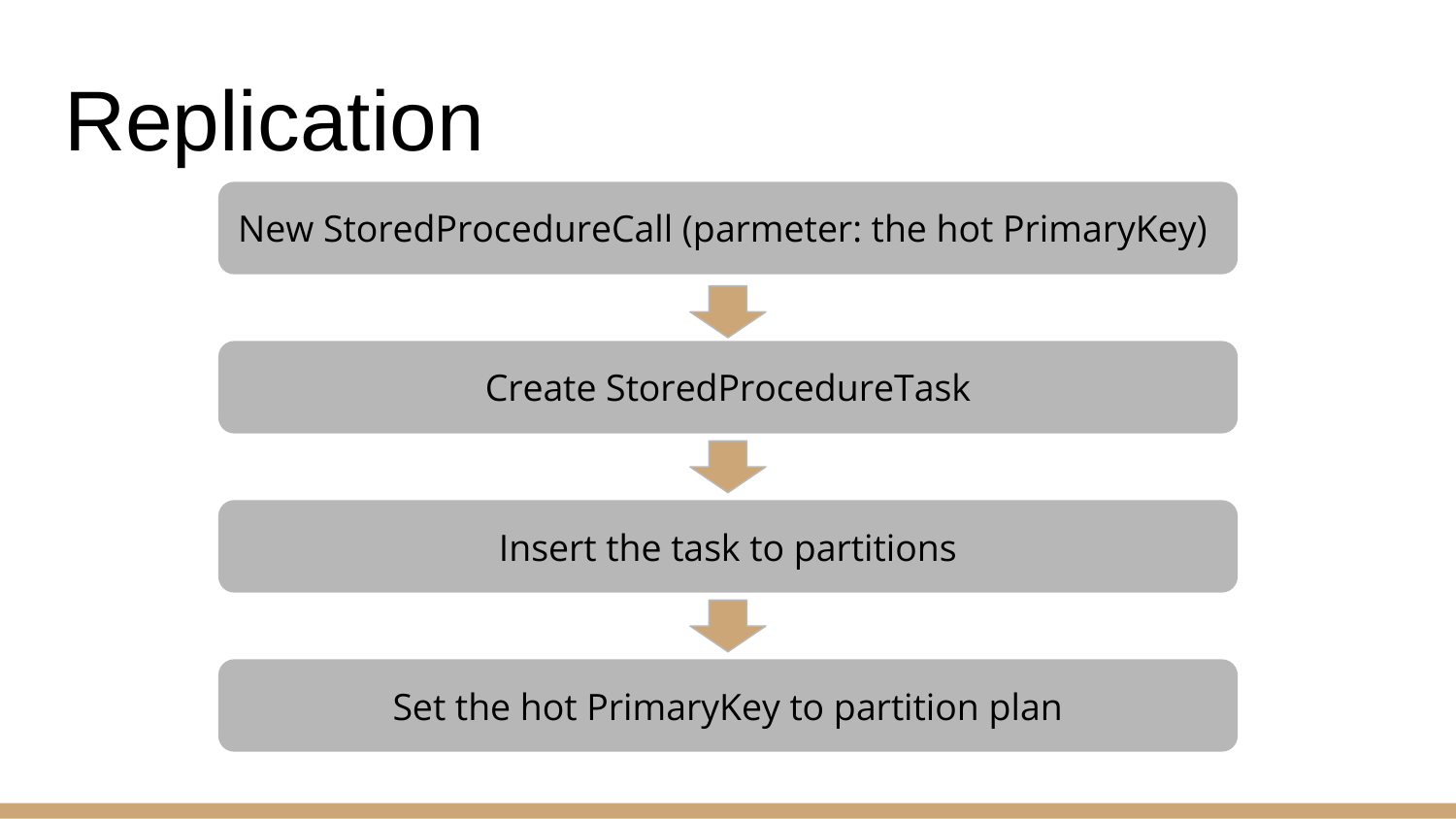

# Replication
New StoredProcedureCall (parmeter: the hot PrimaryKey)

Create StoredProcedureTask

Insert the task to partitions

Set the hot PrimaryKey to partition plan